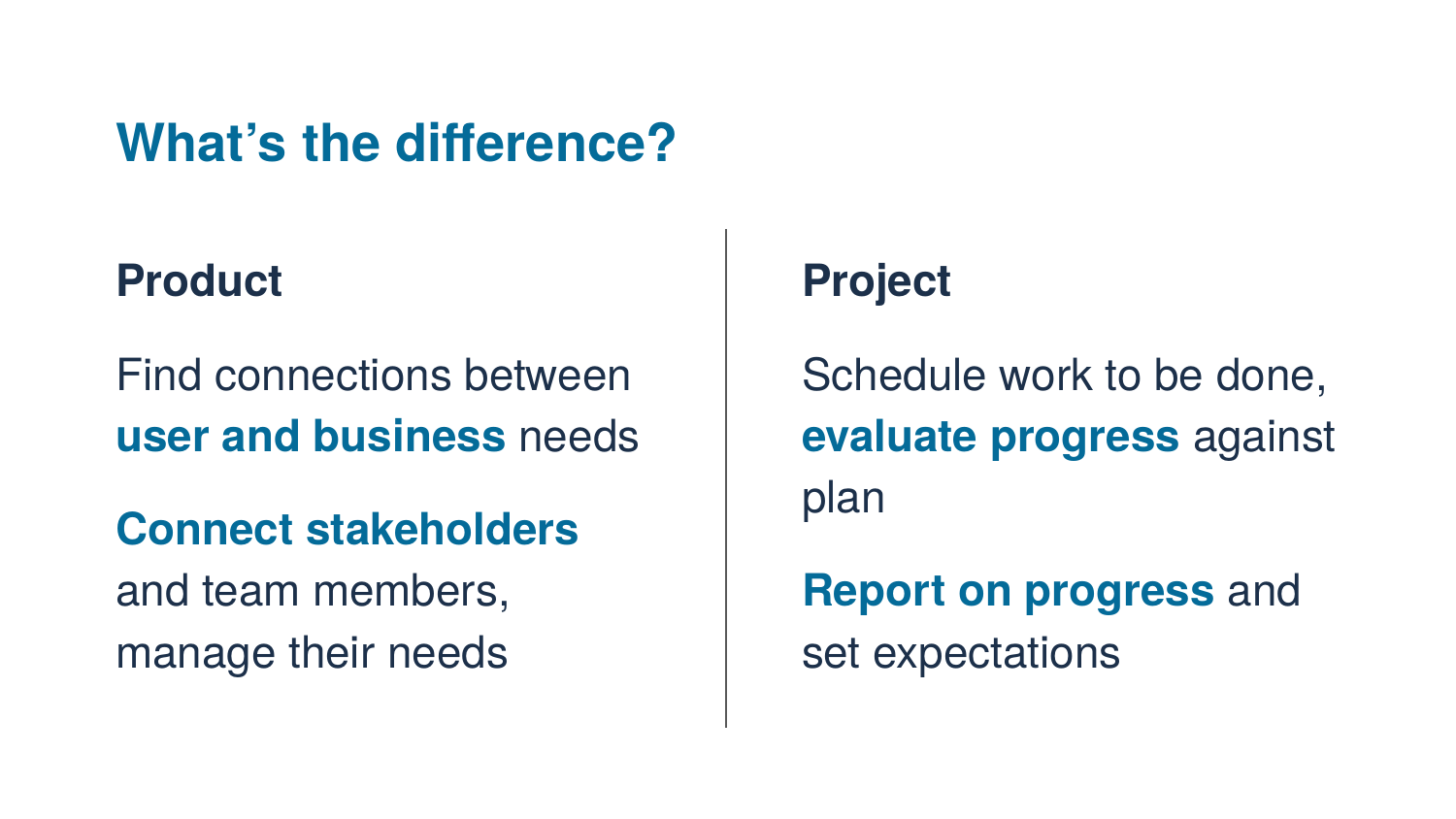

# What’s the difference?
Product
Find connections between user and business needs
Connect stakeholders and team members, manage their needs
Project
Schedule work to be done, evaluate progress against plan
Report on progress and set expectations